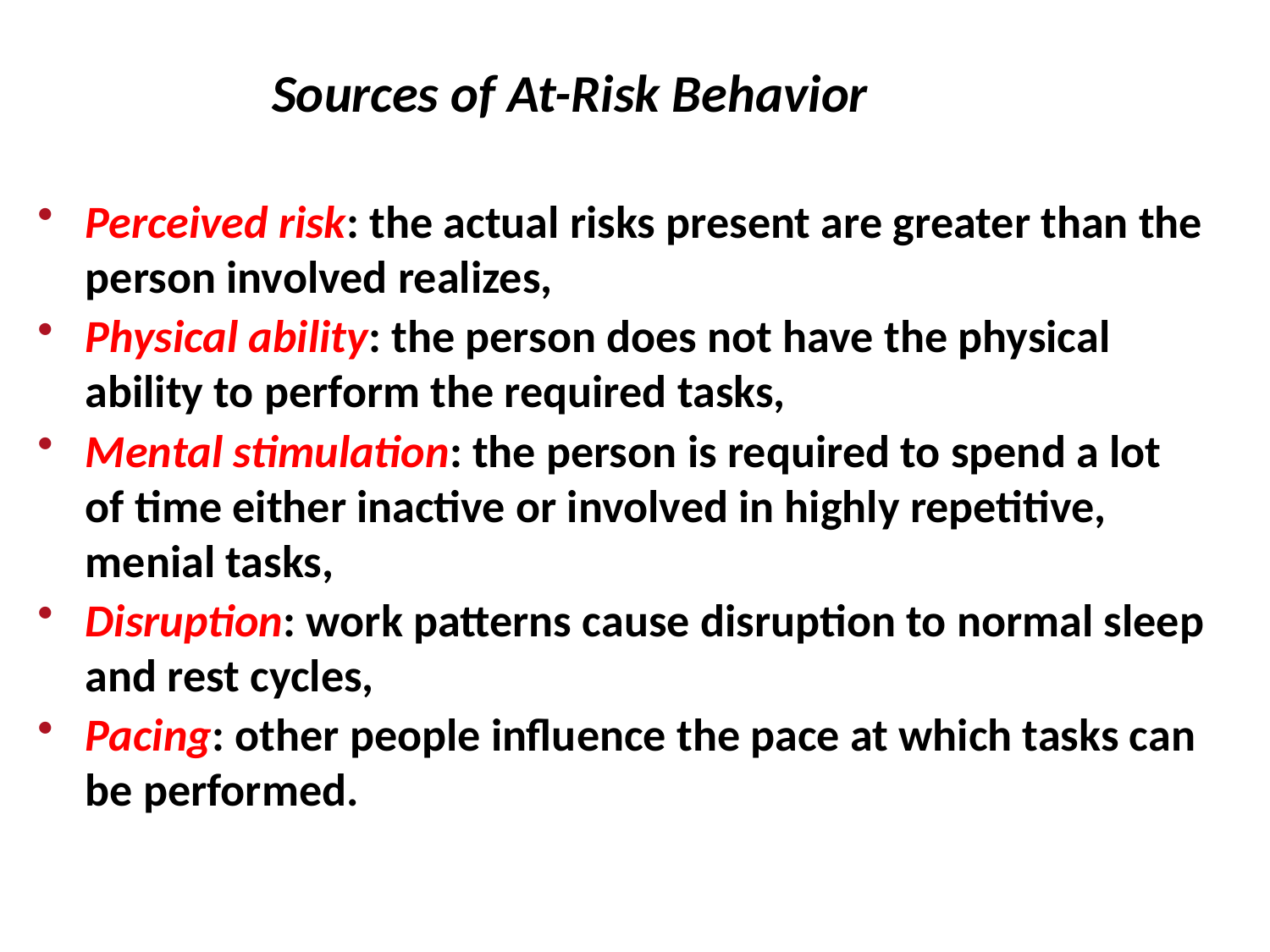

# Sources of At-Risk Behavior
Perceived risk: the actual risks present are greater than the person involved realizes,
Physical ability: the person does not have the physical ability to perform the required tasks,
Mental stimulation: the person is required to spend a lot of time either inactive or involved in highly repetitive, menial tasks,
Disruption: work patterns cause disruption to normal sleep and rest cycles,
Pacing: other people influence the pace at which tasks can be performed.